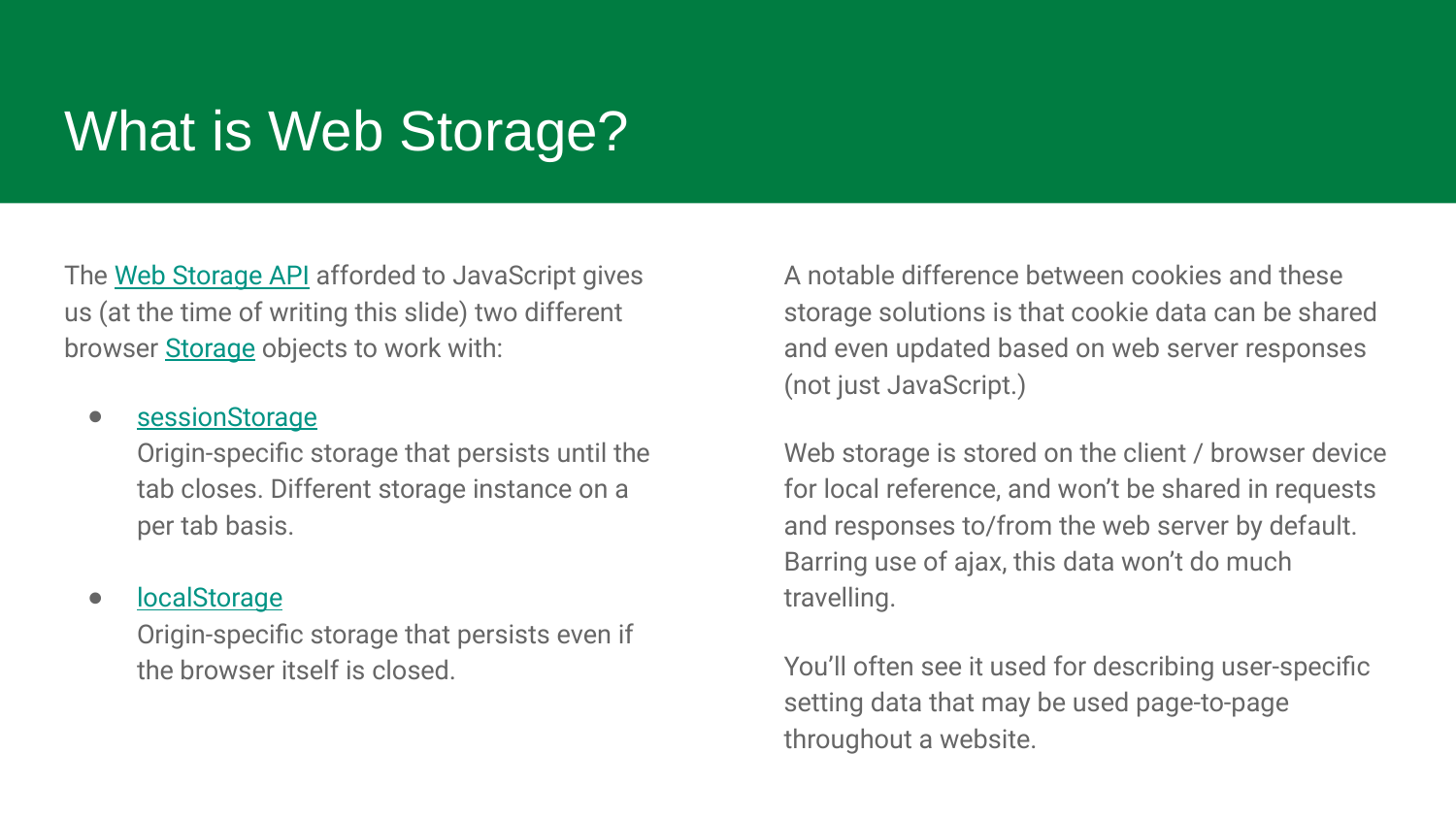

# What is Web Storage?
The Web Storage API afforded to JavaScript gives us (at the time of writing this slide) two different browser Storage objects to work with:
sessionStorage
Origin-specific storage that persists until the tab closes. Different storage instance on a per tab basis.
localStorage
Origin-specific storage that persists even if the browser itself is closed.

A notable difference between cookies and these storage solutions is that cookie data can be shared and even updated based on web server responses (not just JavaScript.)
Web storage is stored on the client / browser device for local reference, and won’t be shared in requests and responses to/from the web server by default. Barring use of ajax, this data won’t do much travelling.
You’ll often see it used for describing user-specific setting data that may be used page-to-page throughout a website.